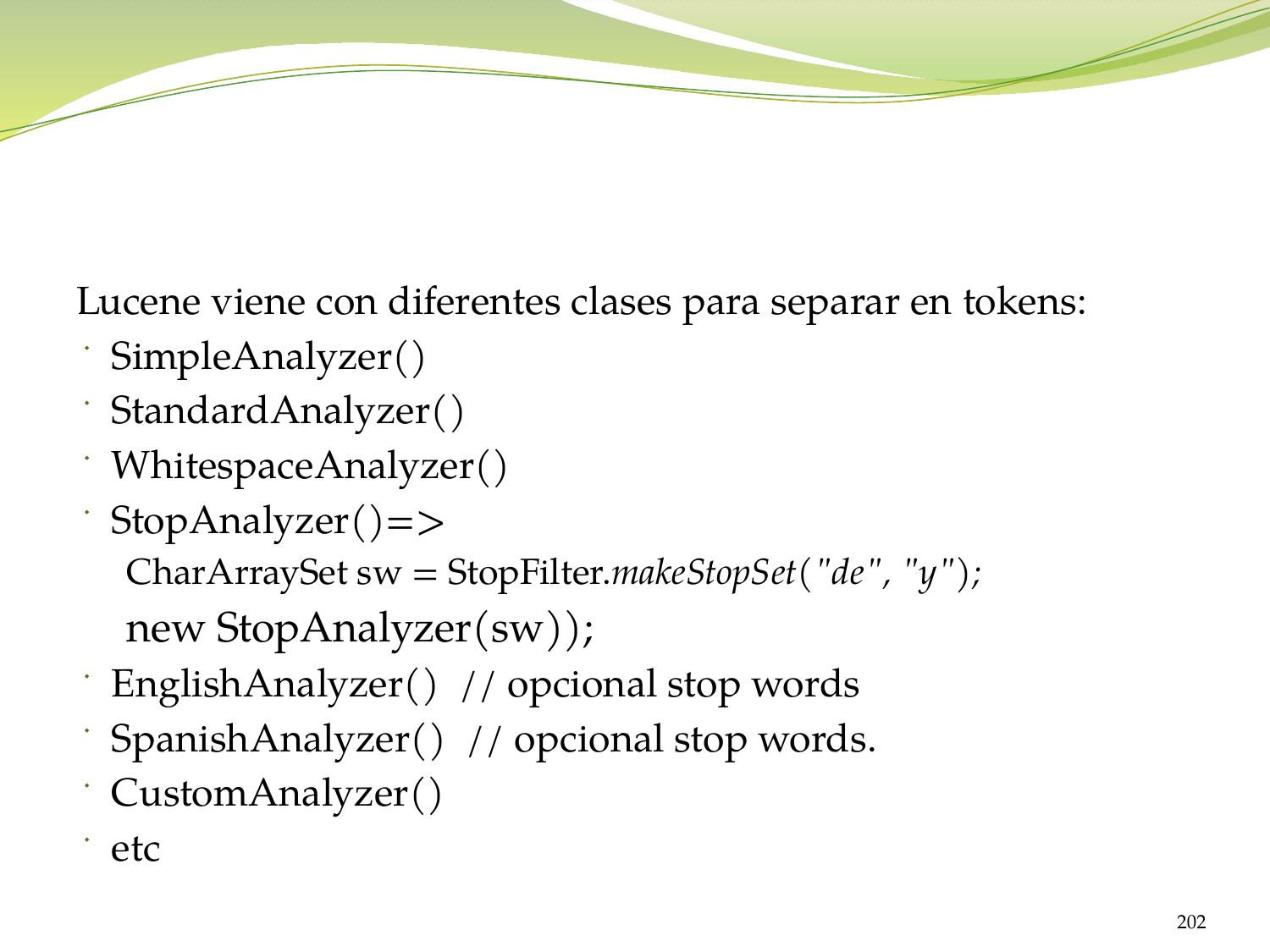

#
Lucene viene con diferentes clases para separar en tokens:
SimpleAnalyzer()
StandardAnalyzer()
WhitespaceAnalyzer()
StopAnalyzer()=>
	CharArraySet sw = StopFilter.makeStopSet("de", "y");
	new StopAnalyzer(sw));
EnglishAnalyzer()  // opcional stop words
SpanishAnalyzer()  // opcional stop words.
CustomAnalyzer()
etc
202